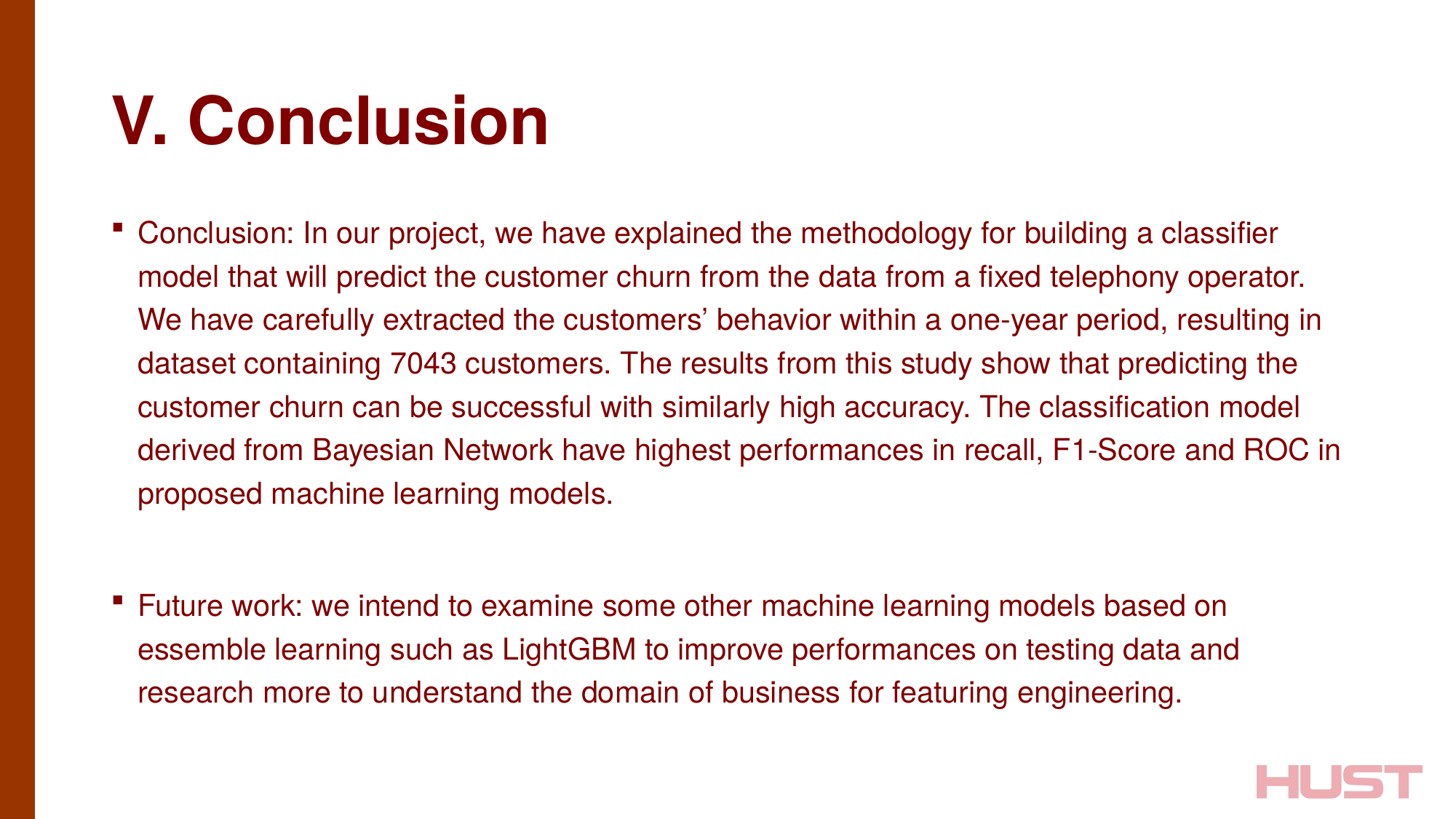

# V. Conclusion
Conclusion: In our project, we have explained the methodology for building a classifier model that will predict the customer churn from the data from a fixed telephony operator. We have carefully extracted the customers’ behavior within a one-year period, resulting in dataset containing 7043 customers. The results from this study show that predicting the customer churn can be successful with similarly high accuracy. The classification model derived from Bayesian Network have highest performances in recall, F1-Score and ROC in proposed machine learning models.

Future work: we intend to examine some other machine learning models based on essemble learning such as LightGBM to improve performances on testing data and research more to understand the domain of business for featuring engineering.